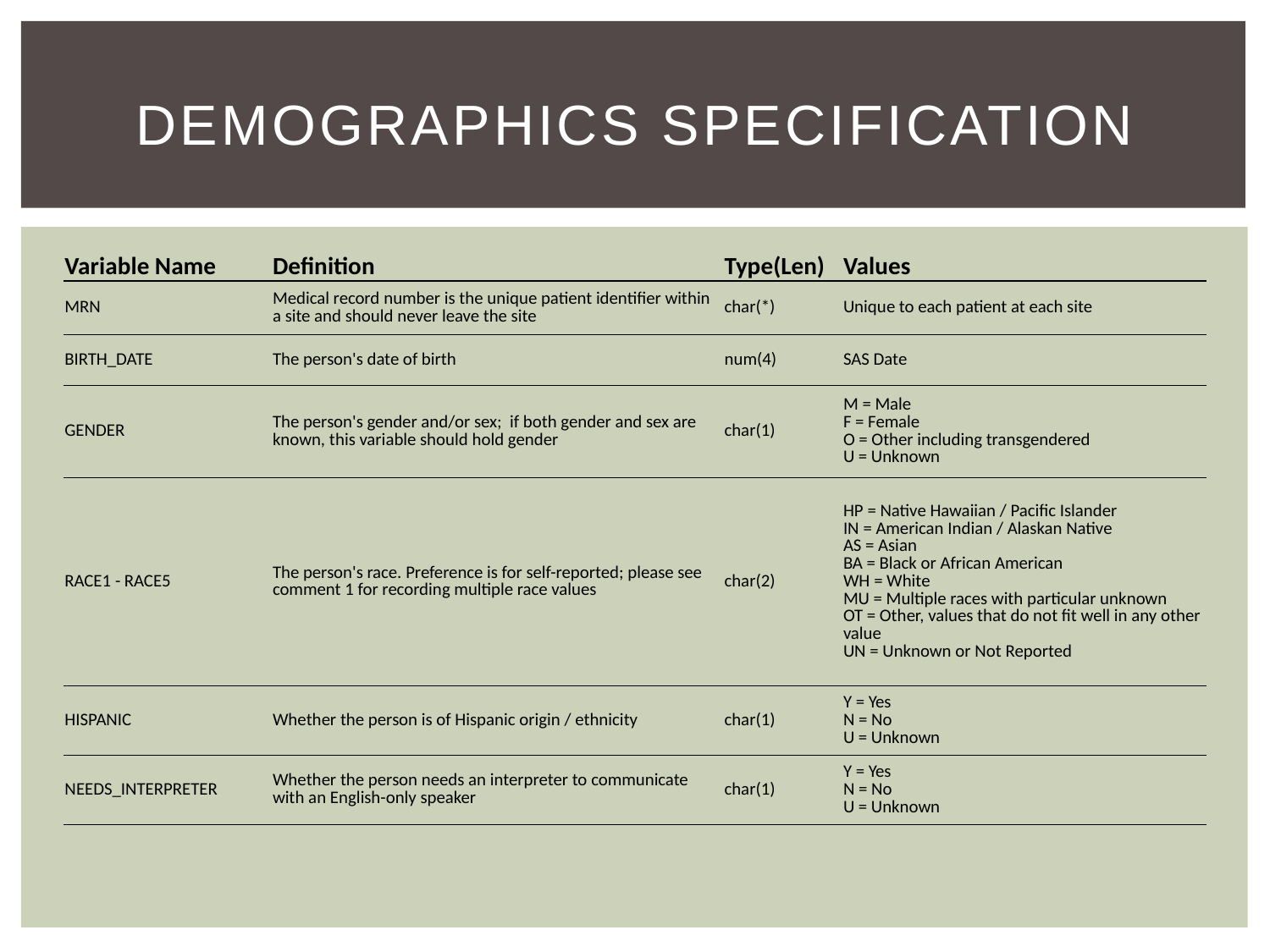

# Demographics Specification
| Variable Name | Definition | Type(Len) | Values |
| --- | --- | --- | --- |
| MRN | Medical record number is the unique patient identifier within a site and should never leave the site | char(\*) | Unique to each patient at each site |
| BIRTH\_DATE | The person's date of birth | num(4) | SAS Date |
| GENDER | The person's gender and/or sex; if both gender and sex are known, this variable should hold gender | char(1) | M = Male F = Female O = Other including transgendered U = Unknown |
| RACE1 - RACE5 | The person's race. Preference is for self-reported; please see comment 1 for recording multiple race values | char(2) | HP = Native Hawaiian / Pacific Islander IN = American Indian / Alaskan Native AS = Asian BA = Black or African American WH = White MU = Multiple races with particular unknown OT = Other, values that do not fit well in any other value UN = Unknown or Not Reported |
| HISPANIC | Whether the person is of Hispanic origin / ethnicity | char(1) | Y = Yes N = No U = Unknown |
| NEEDS\_INTERPRETER | Whether the person needs an interpreter to communicate with an English-only speaker | char(1) | Y = Yes N = No U = Unknown |